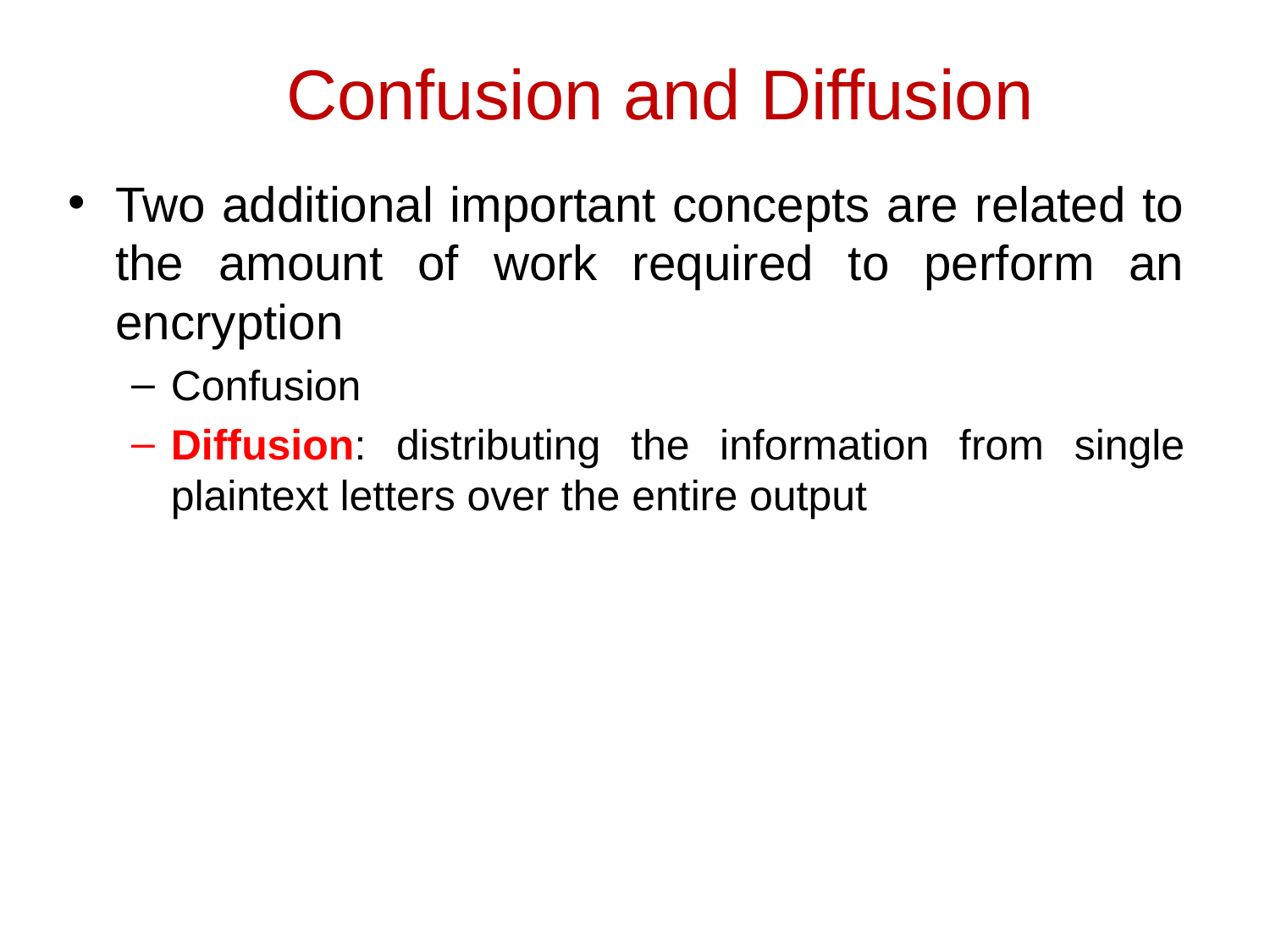

# Confusion and Diffusion
Two additional important concepts are related to the amount of work required to perform an encryption
Confusion
Diffusion: distributing the information from single plaintext letters over the entire output